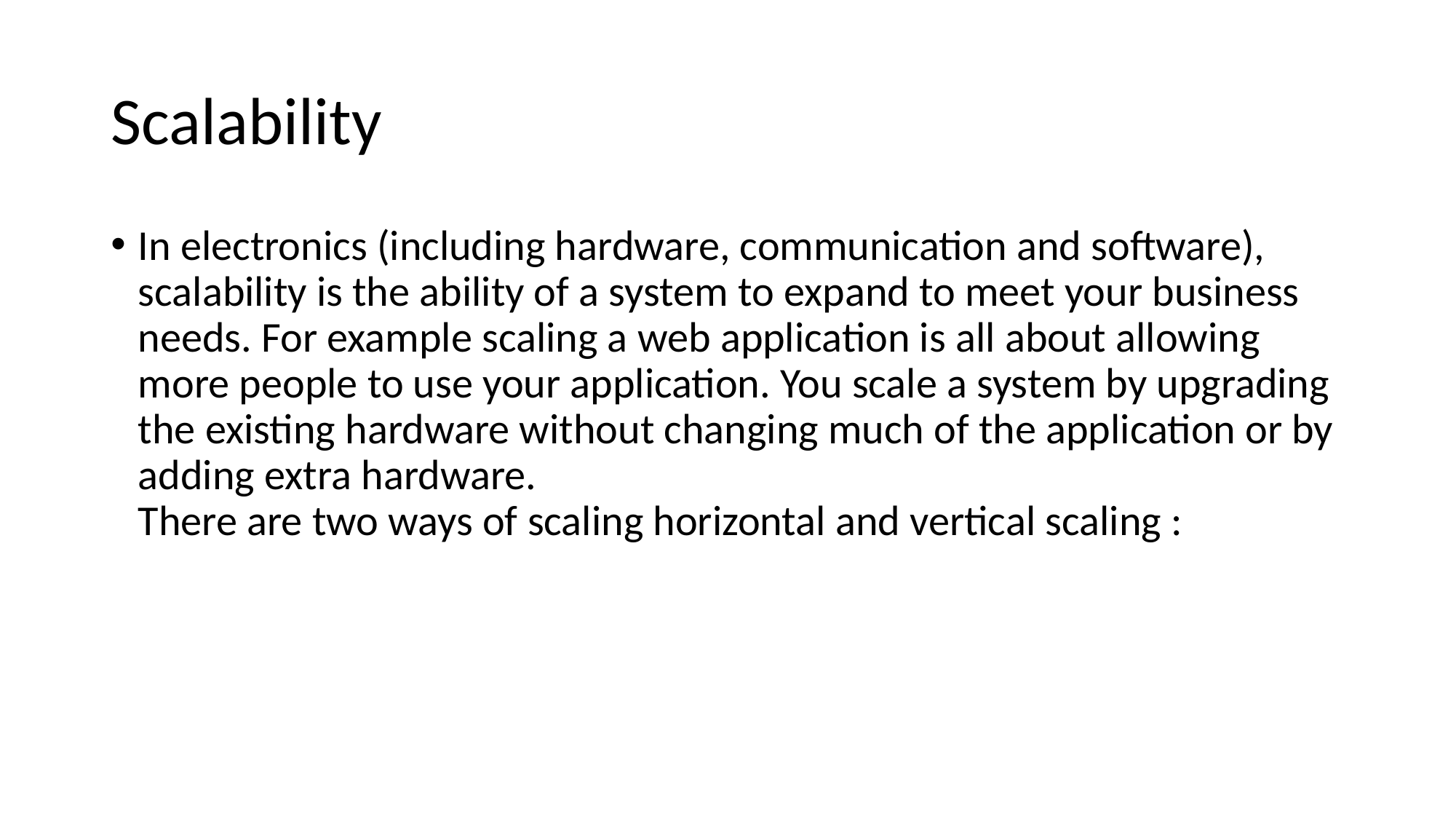

# Scalability
In electronics (including hardware, communication and software), scalability is the ability of a system to expand to meet your business needs. For example scaling a web application is all about allowing more people to use your application. You scale a system by upgrading the existing hardware without changing much of the application or by adding extra hardware. 
There are two ways of scaling horizontal and vertical scaling :